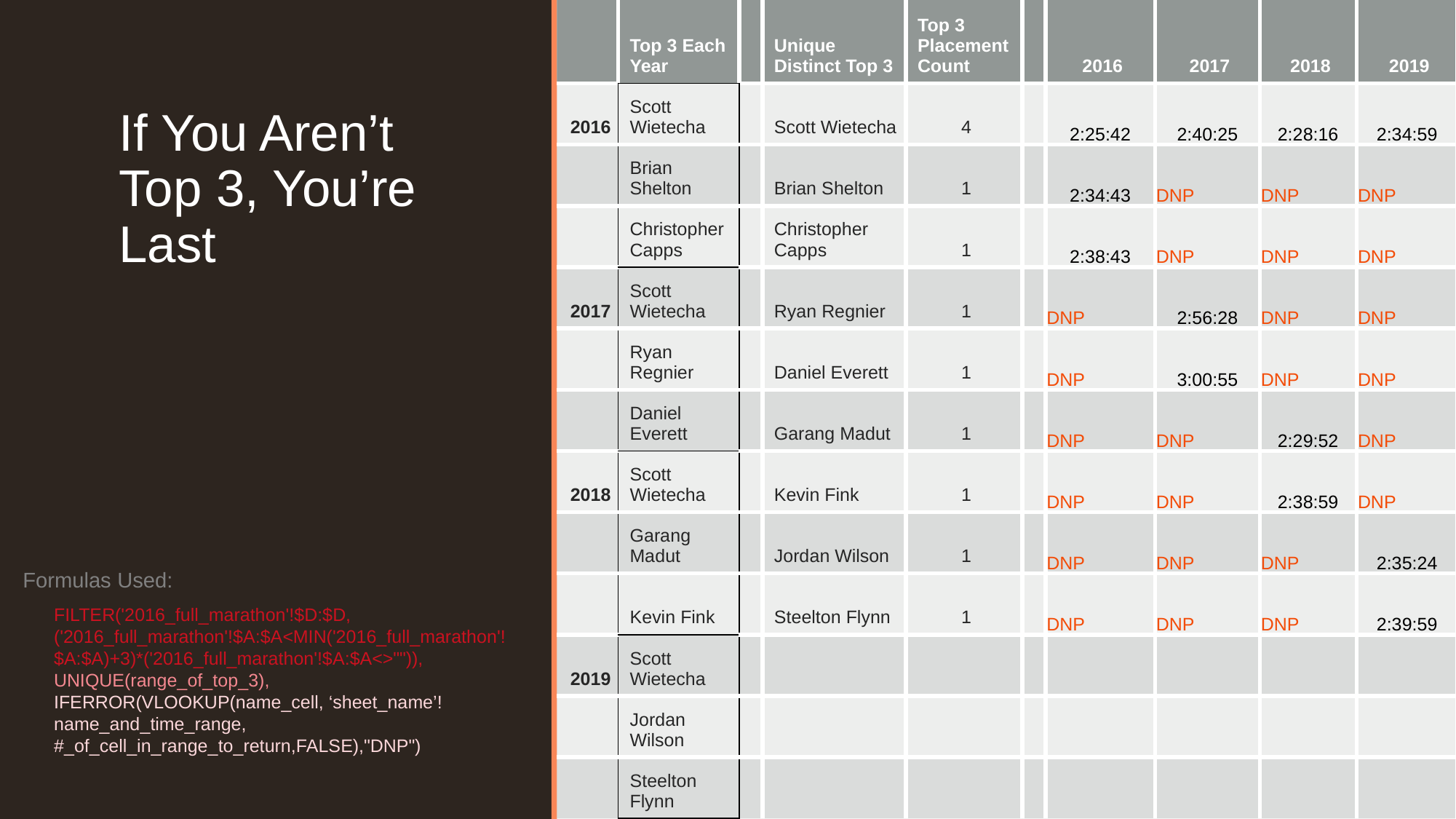

|  | Top 3 Each Year |  | Unique Distinct Top 3 | Top 3 Placement Count |  | 2016 | 2017 | 2018 | 2019 |
| --- | --- | --- | --- | --- | --- | --- | --- | --- | --- |
| 2016 | Scott Wietecha |  | Scott Wietecha | 4 |  | 2:25:42 | 2:40:25 | 2:28:16 | 2:34:59 |
|  | Brian Shelton |  | Brian Shelton | 1 |  | 2:34:43 | DNP | DNP | DNP |
|  | Christopher Capps |  | Christopher Capps | 1 |  | 2:38:43 | DNP | DNP | DNP |
| 2017 | Scott Wietecha |  | Ryan Regnier | 1 |  | DNP | 2:56:28 | DNP | DNP |
|  | Ryan Regnier |  | Daniel Everett | 1 |  | DNP | 3:00:55 | DNP | DNP |
|  | Daniel Everett |  | Garang Madut | 1 |  | DNP | DNP | 2:29:52 | DNP |
| 2018 | Scott Wietecha |  | Kevin Fink | 1 |  | DNP | DNP | 2:38:59 | DNP |
|  | Garang Madut |  | Jordan Wilson | 1 |  | DNP | DNP | DNP | 2:35:24 |
|  | Kevin Fink |  | Steelton Flynn | 1 |  | DNP | DNP | DNP | 2:39:59 |
| 2019 | Scott Wietecha |  |  |  |  |  |  |  |  |
|  | Jordan Wilson |  |  |  |  |  |  |  |  |
|  | Steelton Flynn |  |  |  |  |  |  |  |  |
# If You Aren’t Top 3, You’re Last
Formulas Used:
FILTER('2016_full_marathon'!$D:$D,('2016_full_marathon'!$A:$A<MIN('2016_full_marathon'!$A:$A)+3)*('2016_full_marathon'!$A:$A<>"")),
UNIQUE(range_of_top_3),
IFERROR(VLOOKUP(name_cell, ‘sheet_name’!name_and_time_range, #_of_cell_in_range_to_return,FALSE),"DNP")